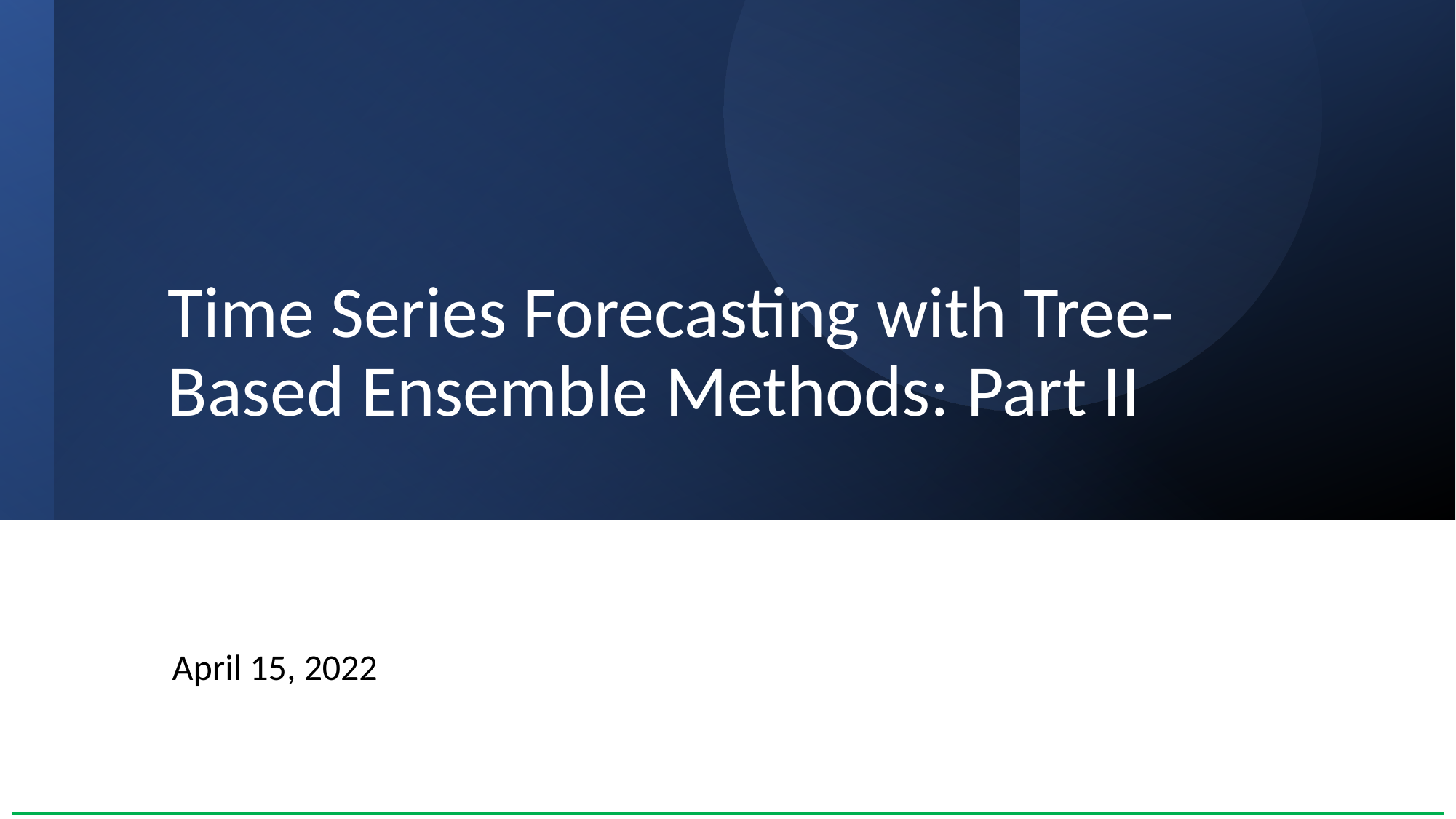

# Time Series Forecasting with Tree-Based Ensemble Methods: Part II
April 15, 2022